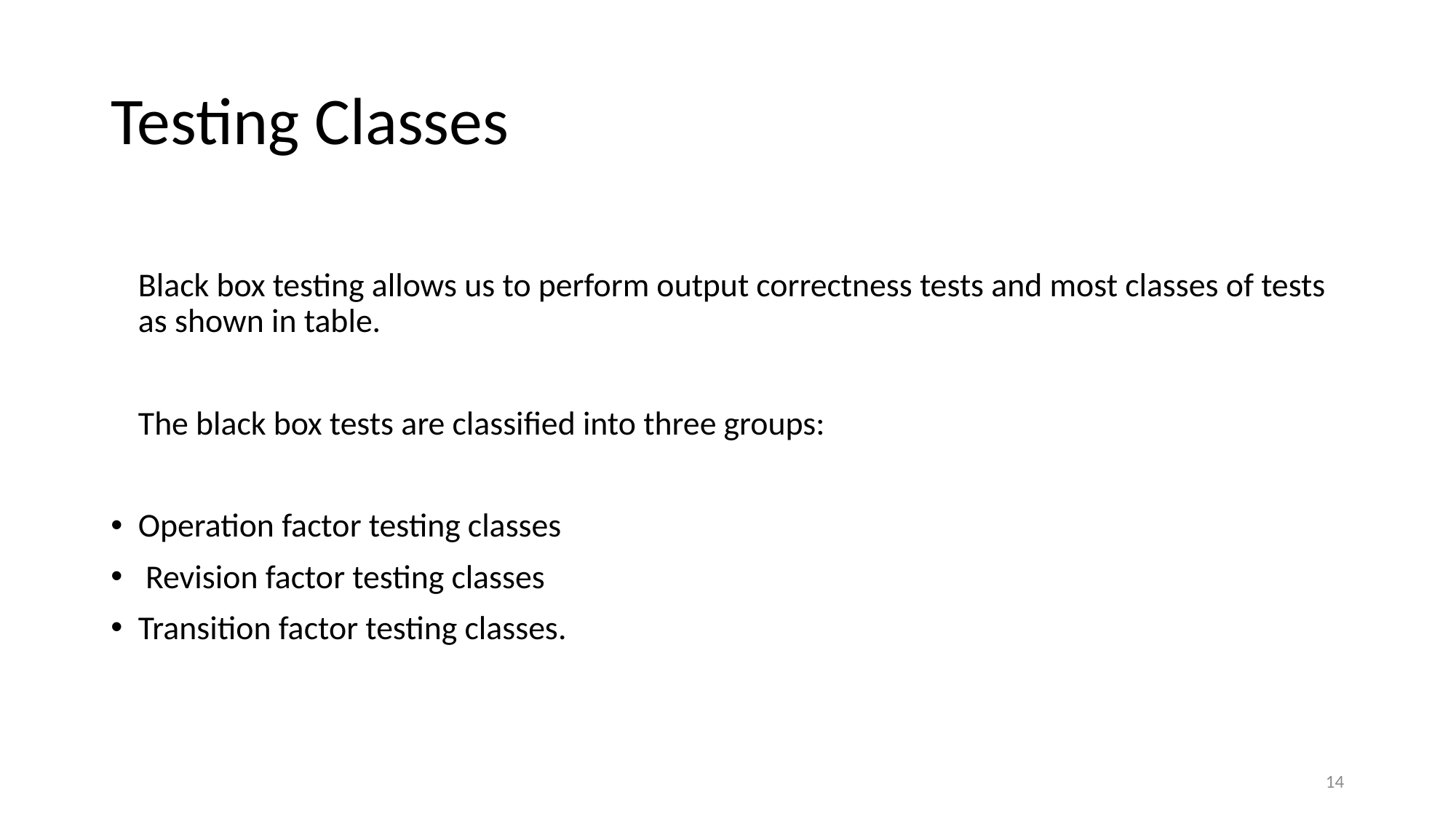

# Testing Classes

	Black box testing allows us to perform output correctness tests and most classes of tests as shown in table.

	The black box tests are classified into three groups:

Operation factor testing classes
 Revision factor testing classes
Transition factor testing classes.
14